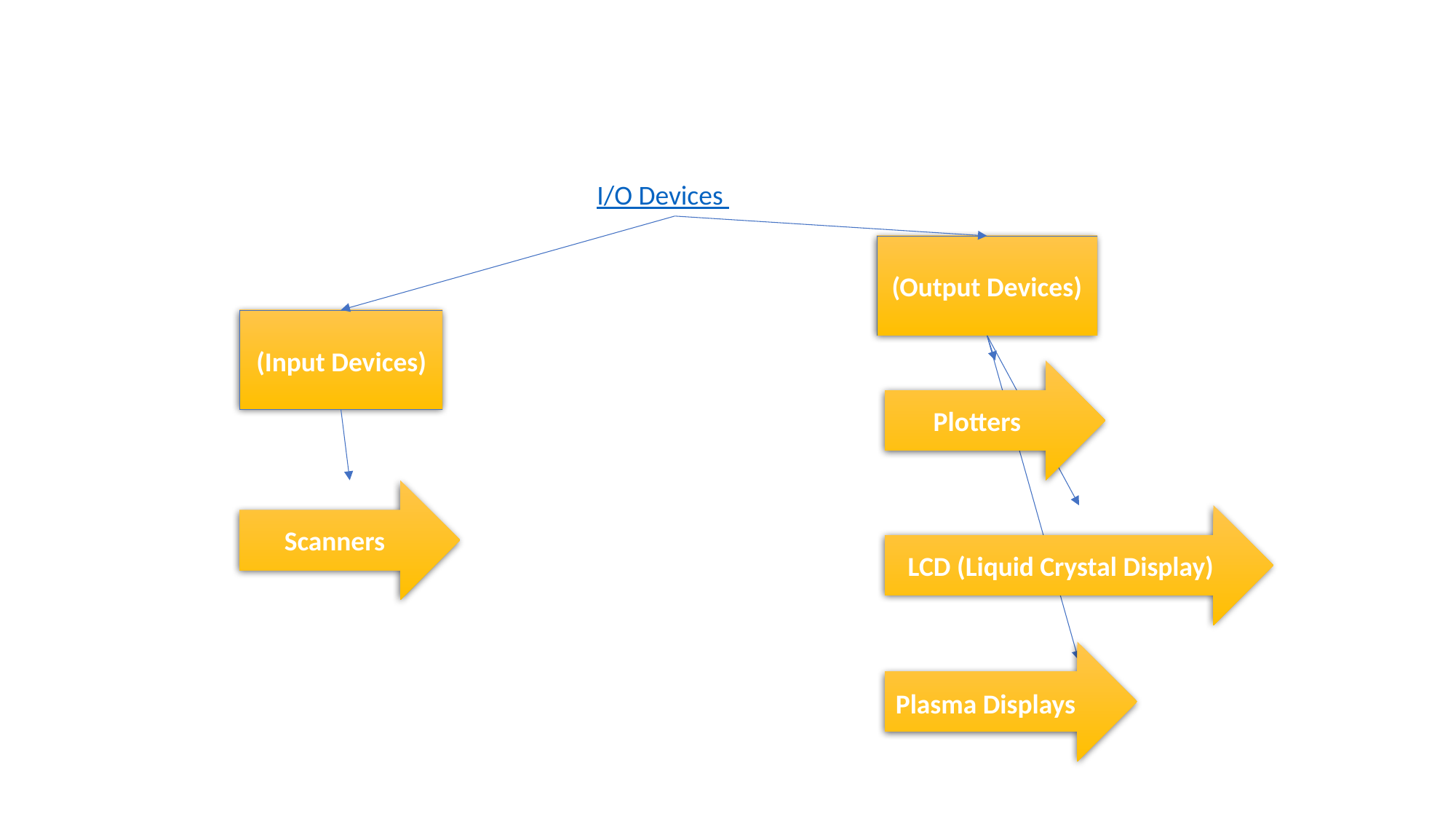

I/O Devices
(Output Devices)
 (Input Devices)
Plotters
Scanners
LCD (Liquid Crystal Display)
Plasma Displays